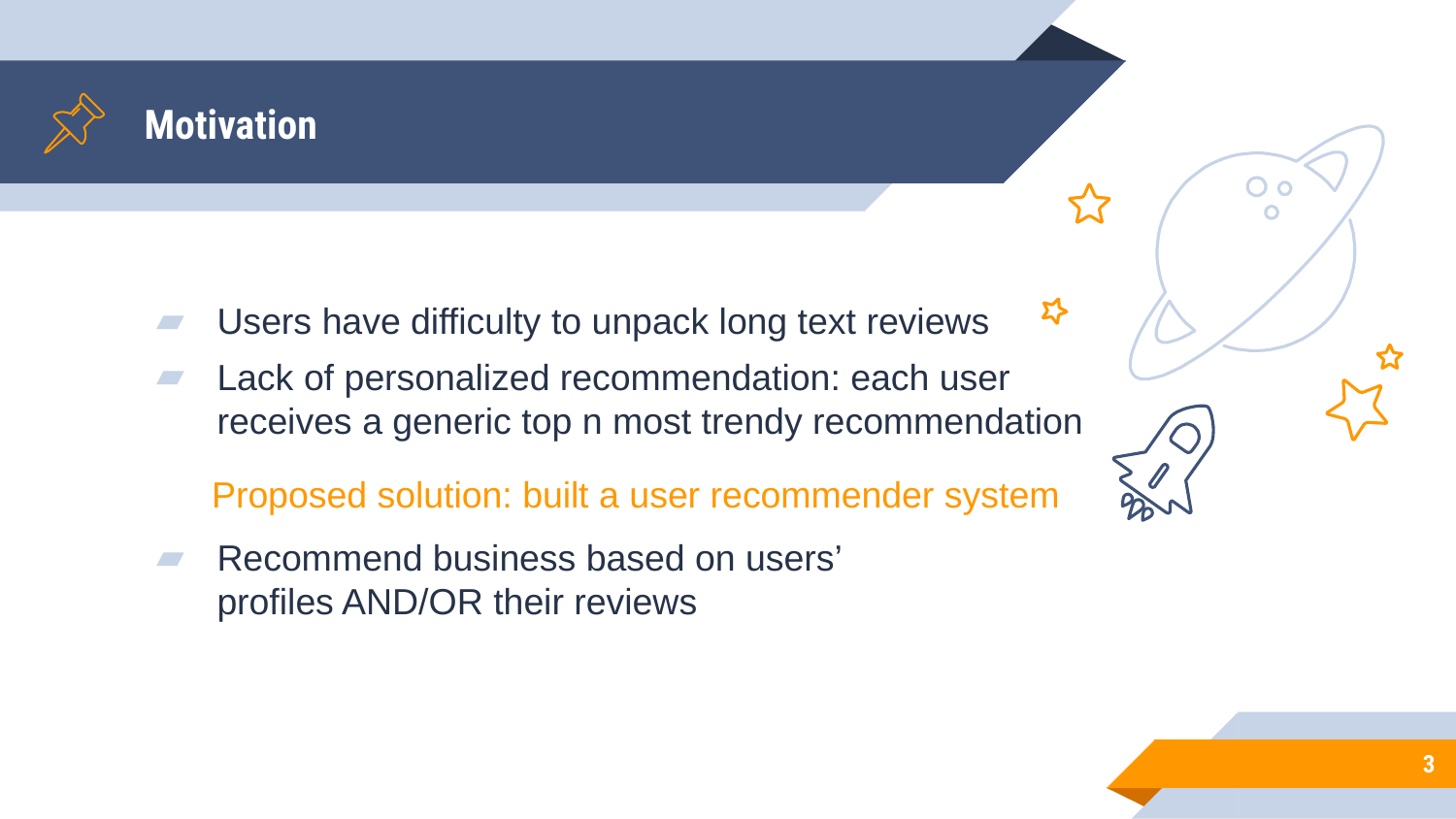

# Motivation

Users have difficulty to unpack long text reviews
Lack of personalized recommendation: each user receives a generic top n most trendy recommendation

Proposed solution: built a user recommender system
Recommend business based on users’ profiles AND/OR their reviews
3